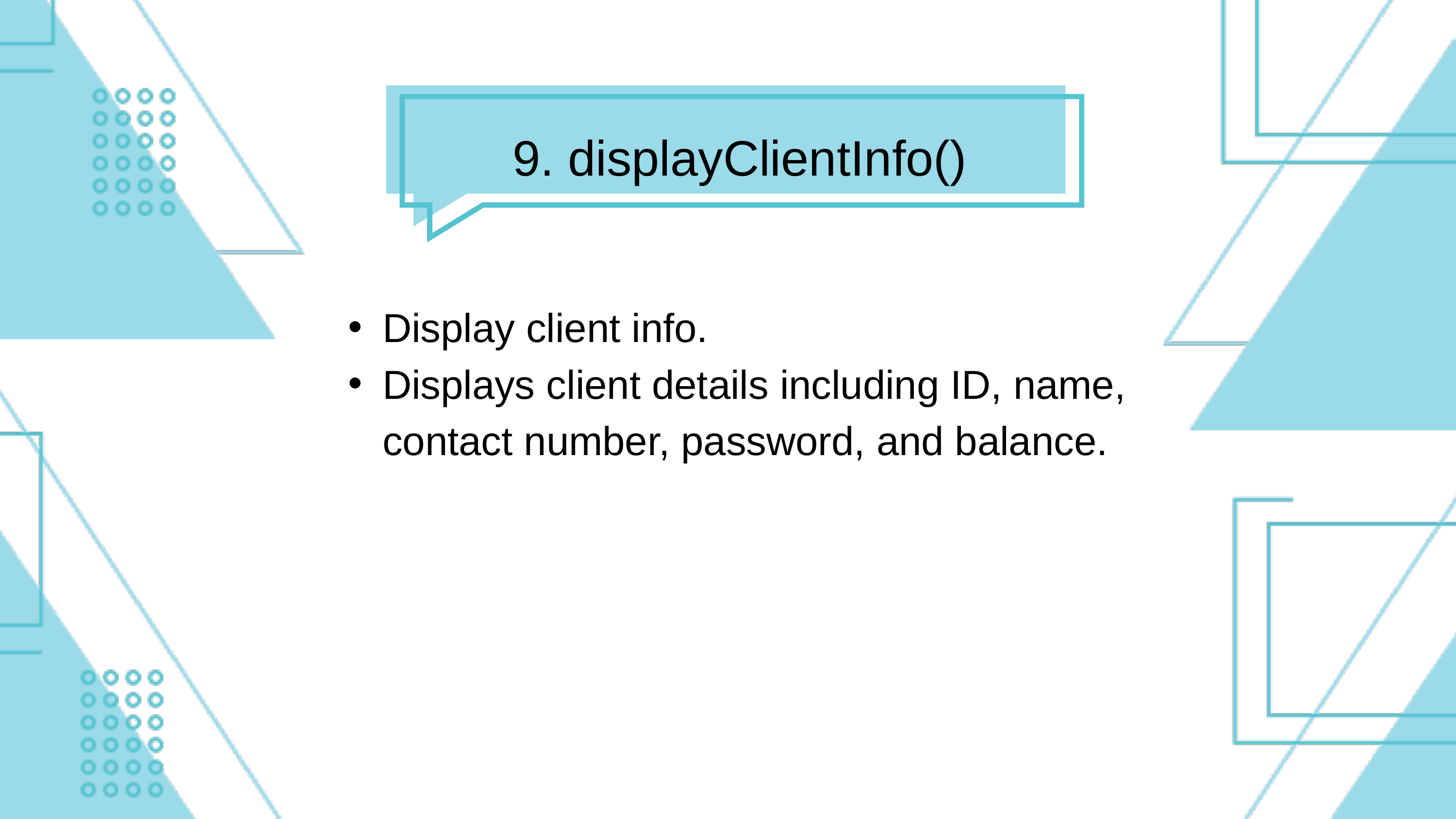

9. displayClientInfo()

Display client info.
Displays client details including ID, name, contact number, password, and balance.